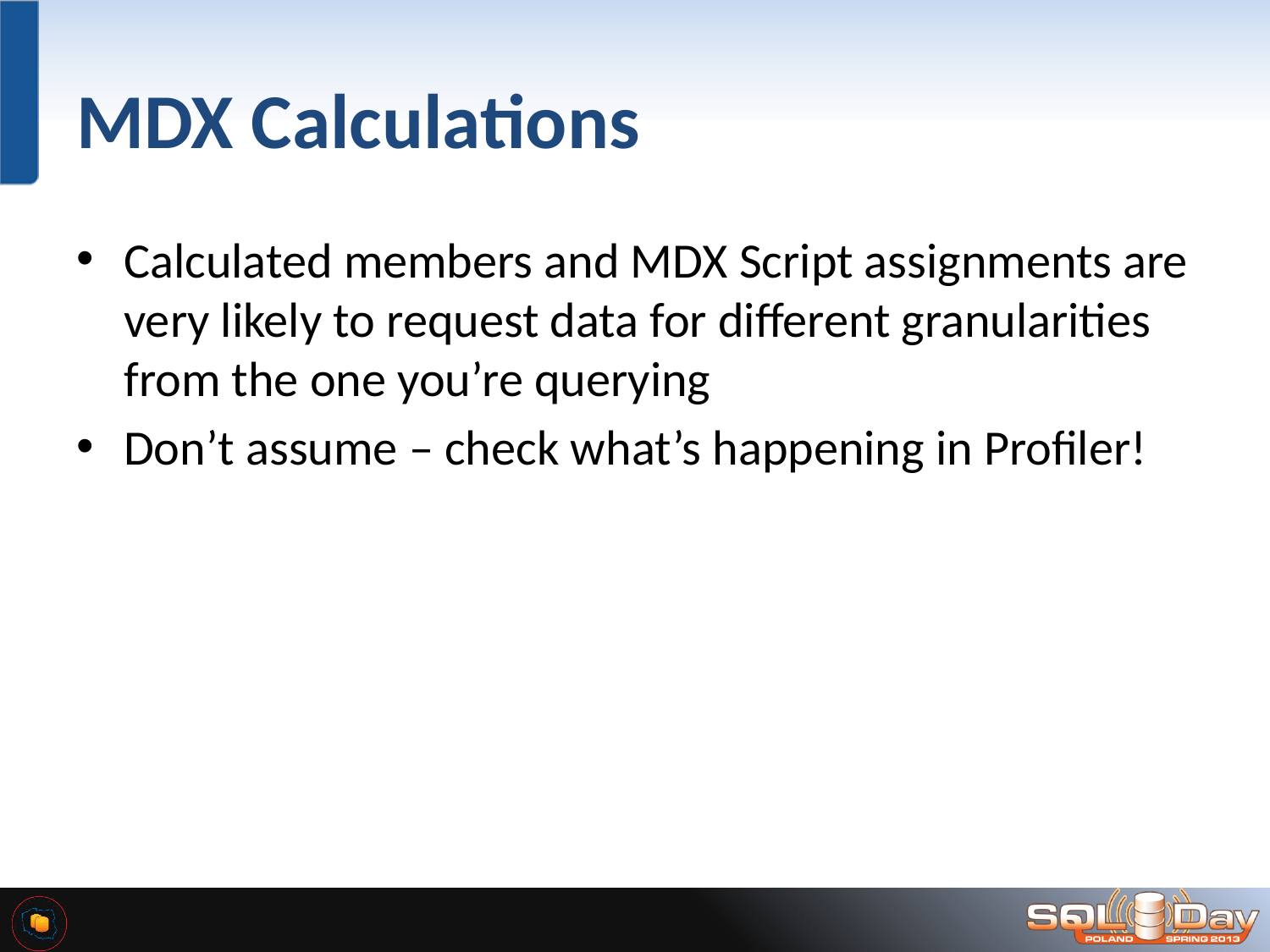

# MDX Calculations
Calculated members and MDX Script assignments are very likely to request data for different granularities from the one you’re querying
Don’t assume – check what’s happening in Profiler!